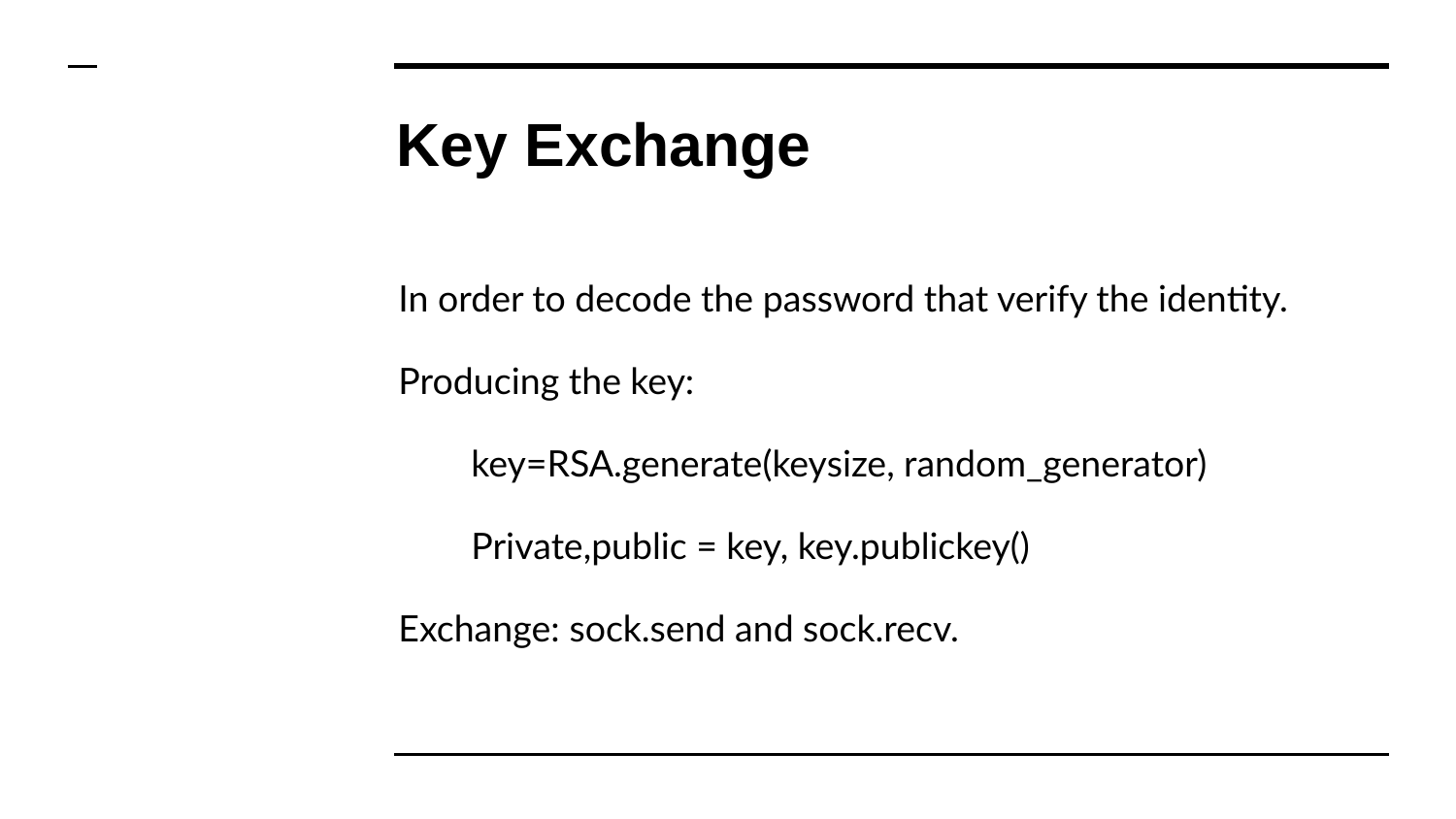

# Key Exchange
In order to decode the password that verify the identity.
Producing the key:
key=RSA.generate(keysize, random_generator)
Private,public = key, key.publickey()
Exchange: sock.send and sock.recv.